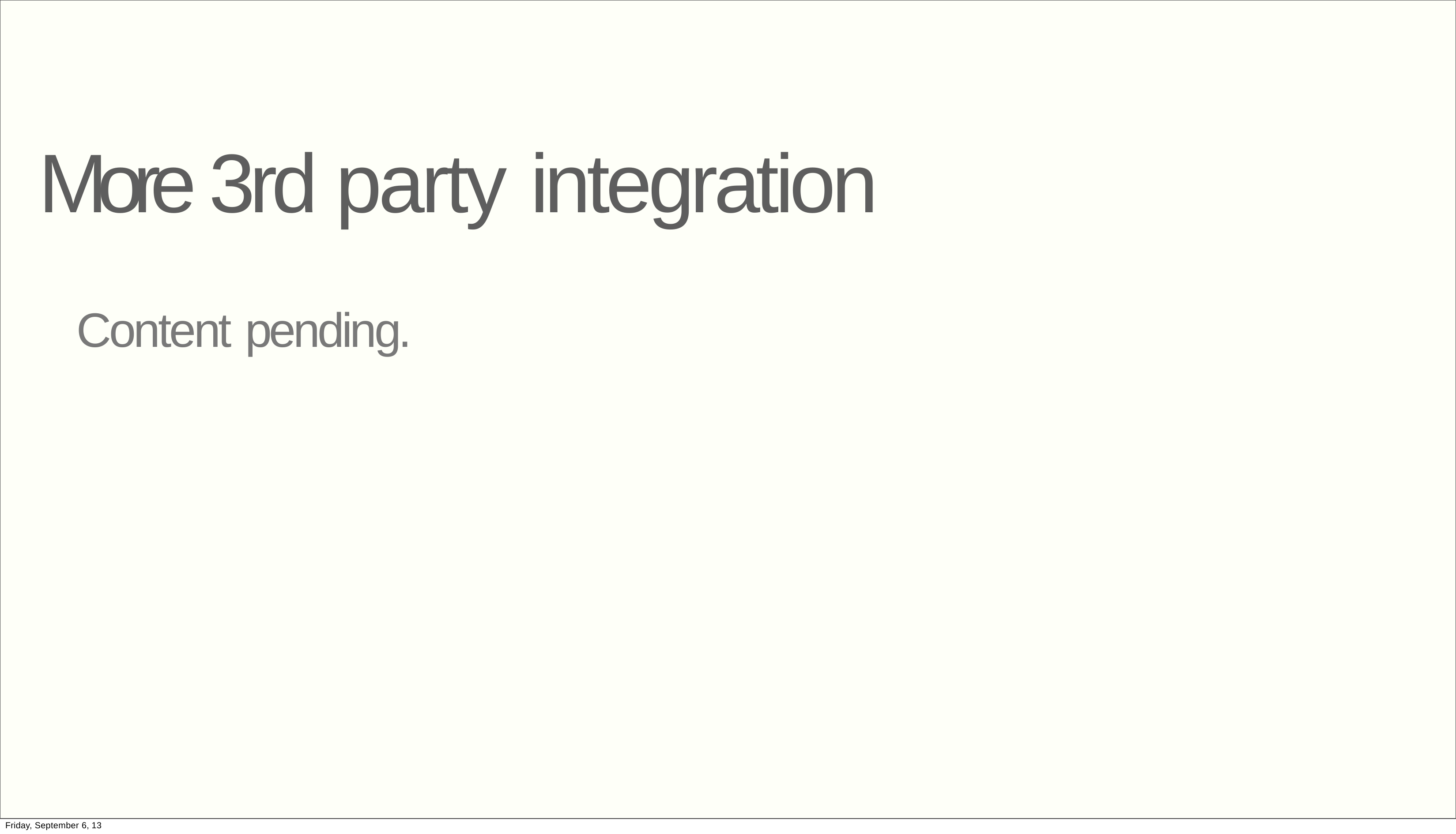

# More 3rd party integration
Content pending.
Friday, September 6, 13